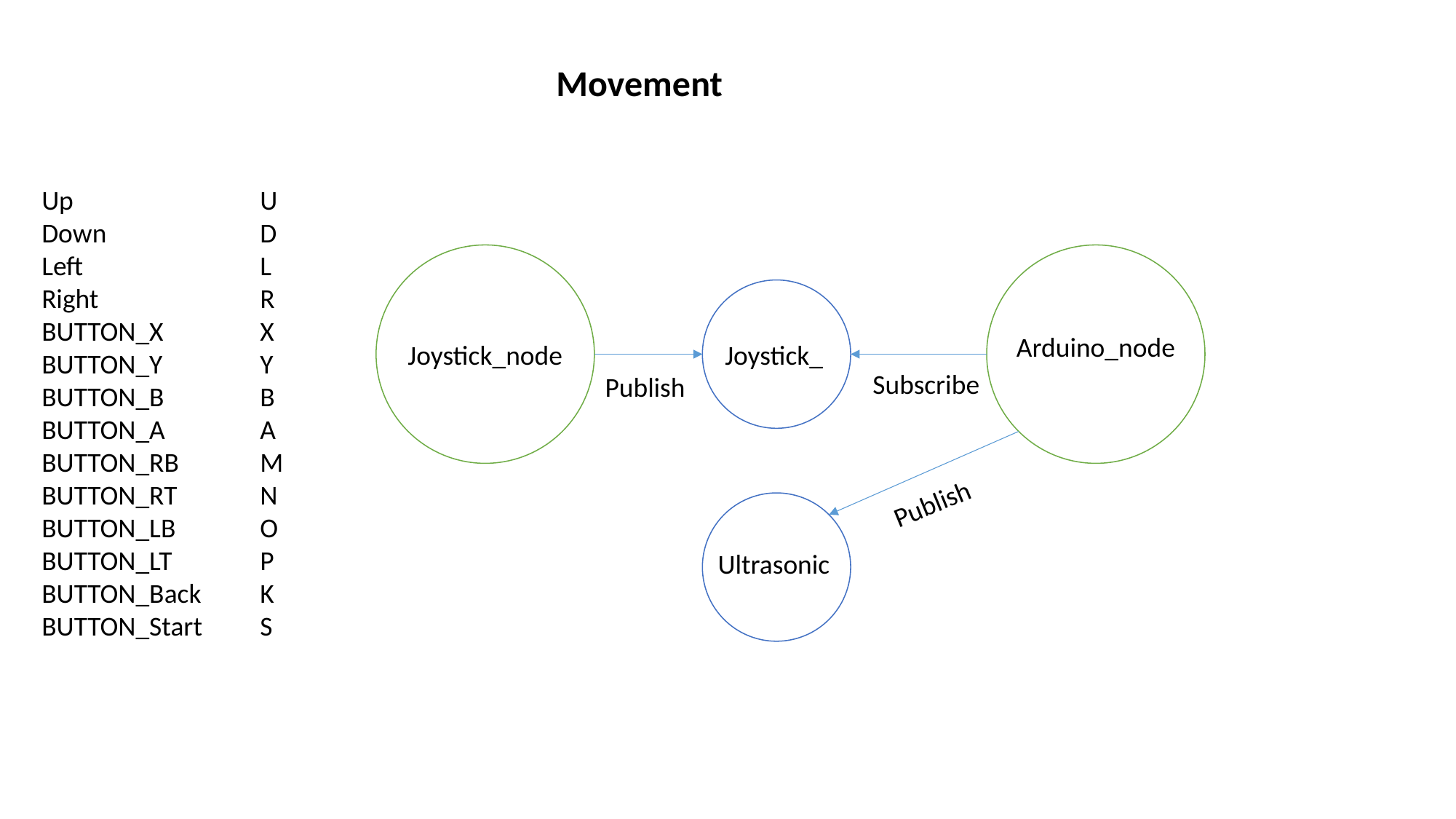

Movement
Up		U
Down 		D
Left 		L
Right		R
BUTTON_X	X
BUTTON_Y	Y
BUTTON_B	B
BUTTON_A	A
BUTTON_RB	M
BUTTON_RT	N
BUTTON_LB	O
BUTTON_LT	P
BUTTON_Back	K
BUTTON_Start	S

Arduino_node
Joystick_node
Joystick_
Subscribe
Publish
Publish

Ultrasonic